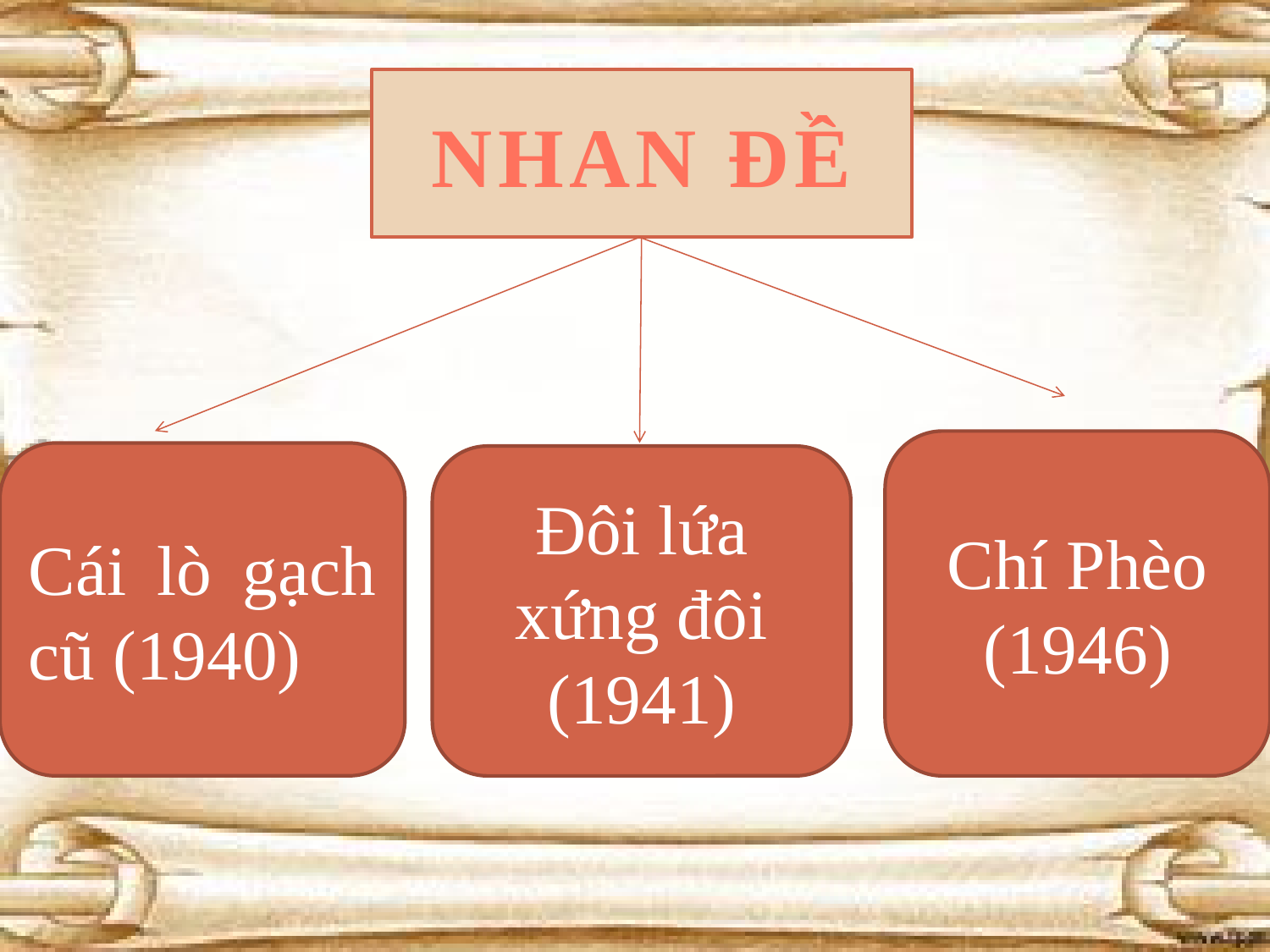

# NHAN ĐỀ
Chí Phèo
(1946)
Cái lò gạch cũ (1940)
Đôi lứa xứng đôi
(1941)